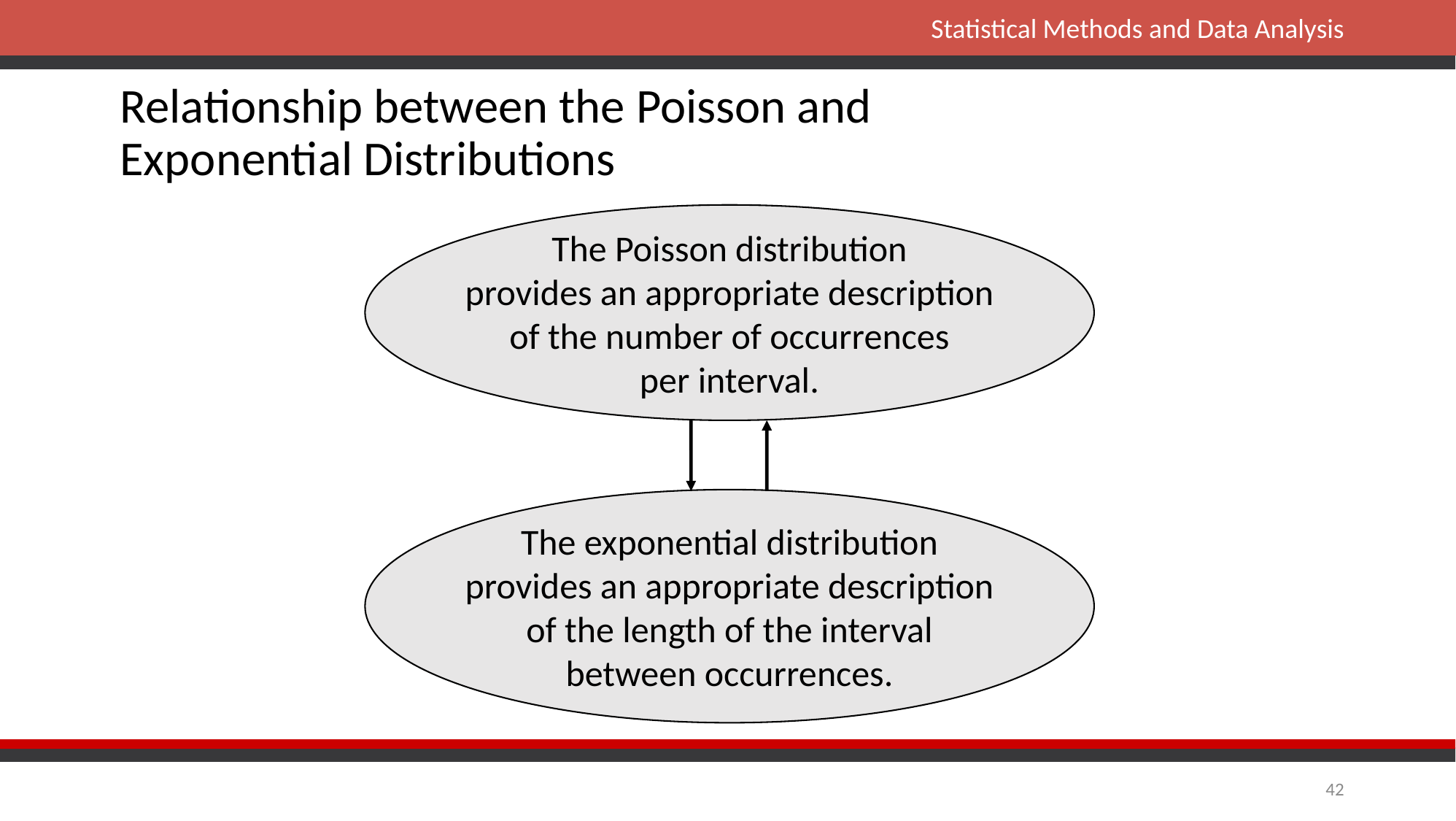

# Relationship between the Poisson and Exponential Distributions
The Poisson distribution
provides an appropriate description
of the number of occurrences
per interval.

The exponential distribution
provides an appropriate description
of the length of the interval
between occurrences.
42